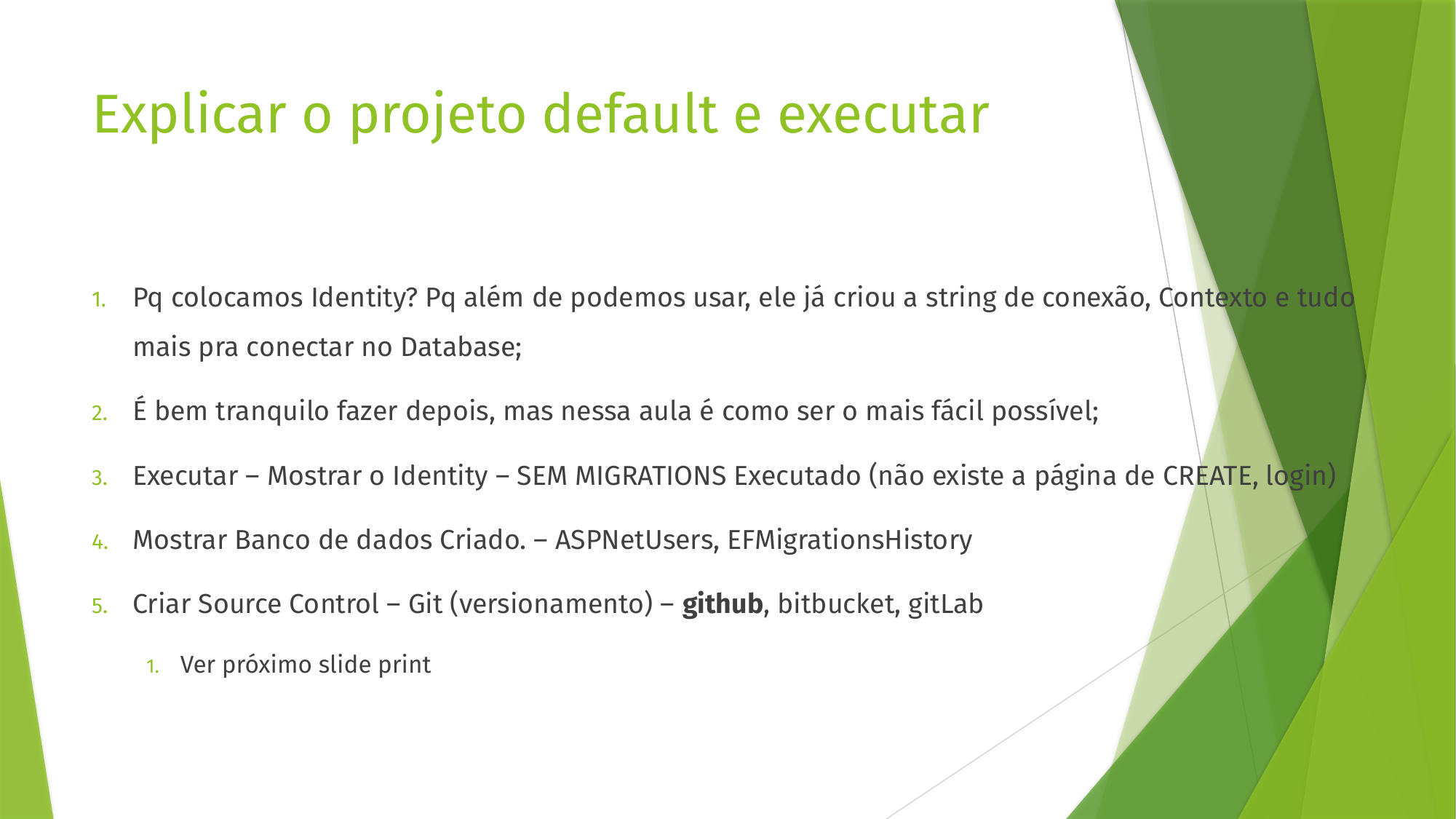

# Explicar o projeto default e executar
Pq colocamos Identity? Pq além de podemos usar, ele já criou a string de conexão, Contexto e tudo mais pra conectar no Database;
É bem tranquilo fazer depois, mas nessa aula é como ser o mais fácil possível;
Executar – Mostrar o Identity – SEM MIGRATIONS Executado (não existe a página de CREATE, login)
Mostrar Banco de dados Criado. – ASPNetUsers, EFMigrationsHistory
Criar Source Control – Git (versionamento) – github, bitbucket, gitLab
Ver próximo slide print